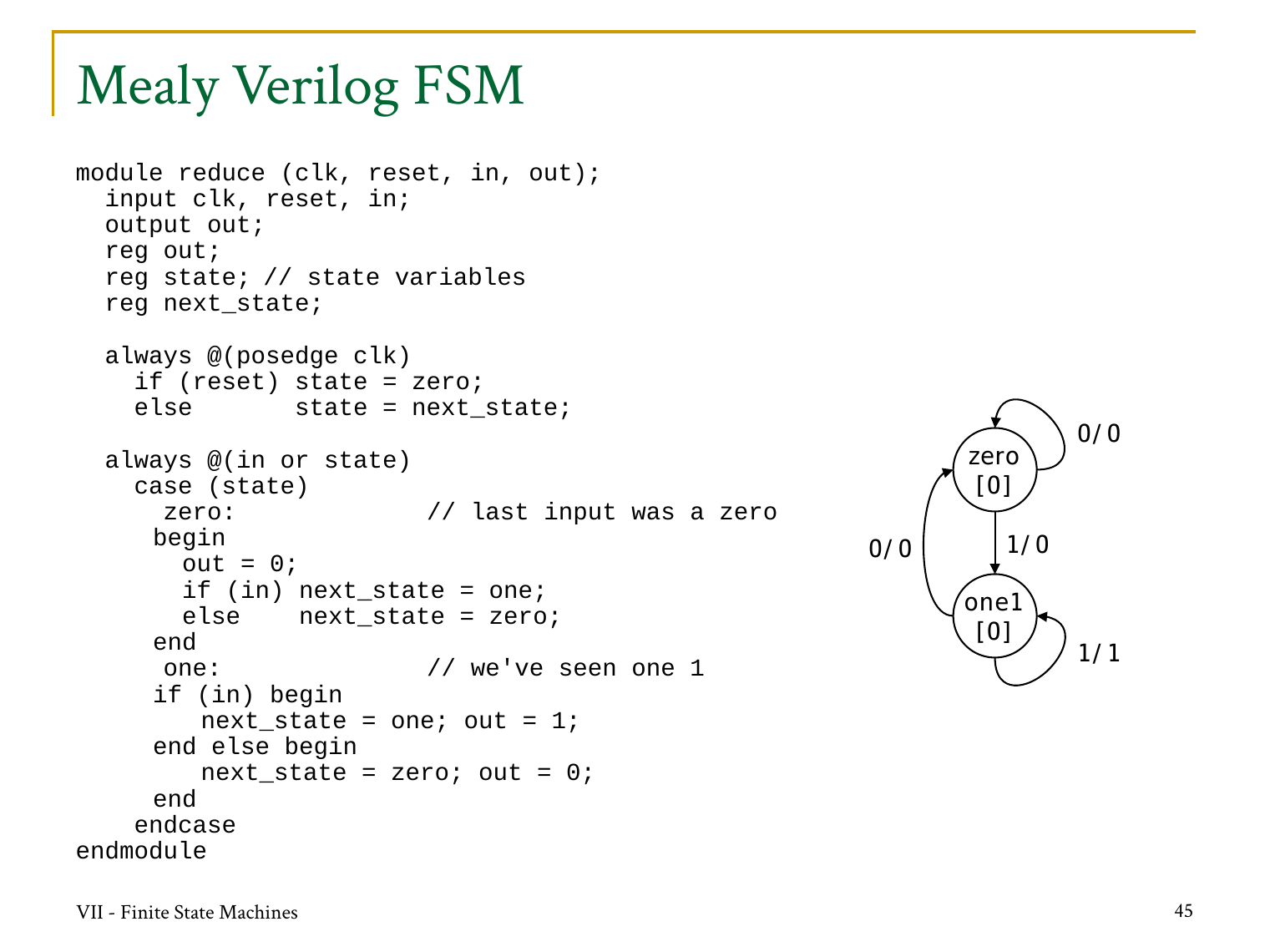

# Mealy Verilog FSM
module reduce (clk, reset, in, out);
  input clk, reset, in;
  output out;
  reg out;
  reg state;	// state variables
  reg next_state;
  always @(posedge clk)
    if (reset) state = zero;
    else       state = next_state;
  always @(in or state)
    case (state)
      zero:		// last input was a zero
	 begin
	   out = 0;
	   if (in) next_state = one;
	   else    next_state = zero;
	 end
      one:		// we've seen one 1
	 if (in) begin
		next_state = one; out = 1;
	 end else begin
		next_state = zero; out = 0;
	 end
    endcase
endmodule
0/0
zero
[0]
1/0
0/0
one1
[0]
1/1
VII - Finite State Machines
45